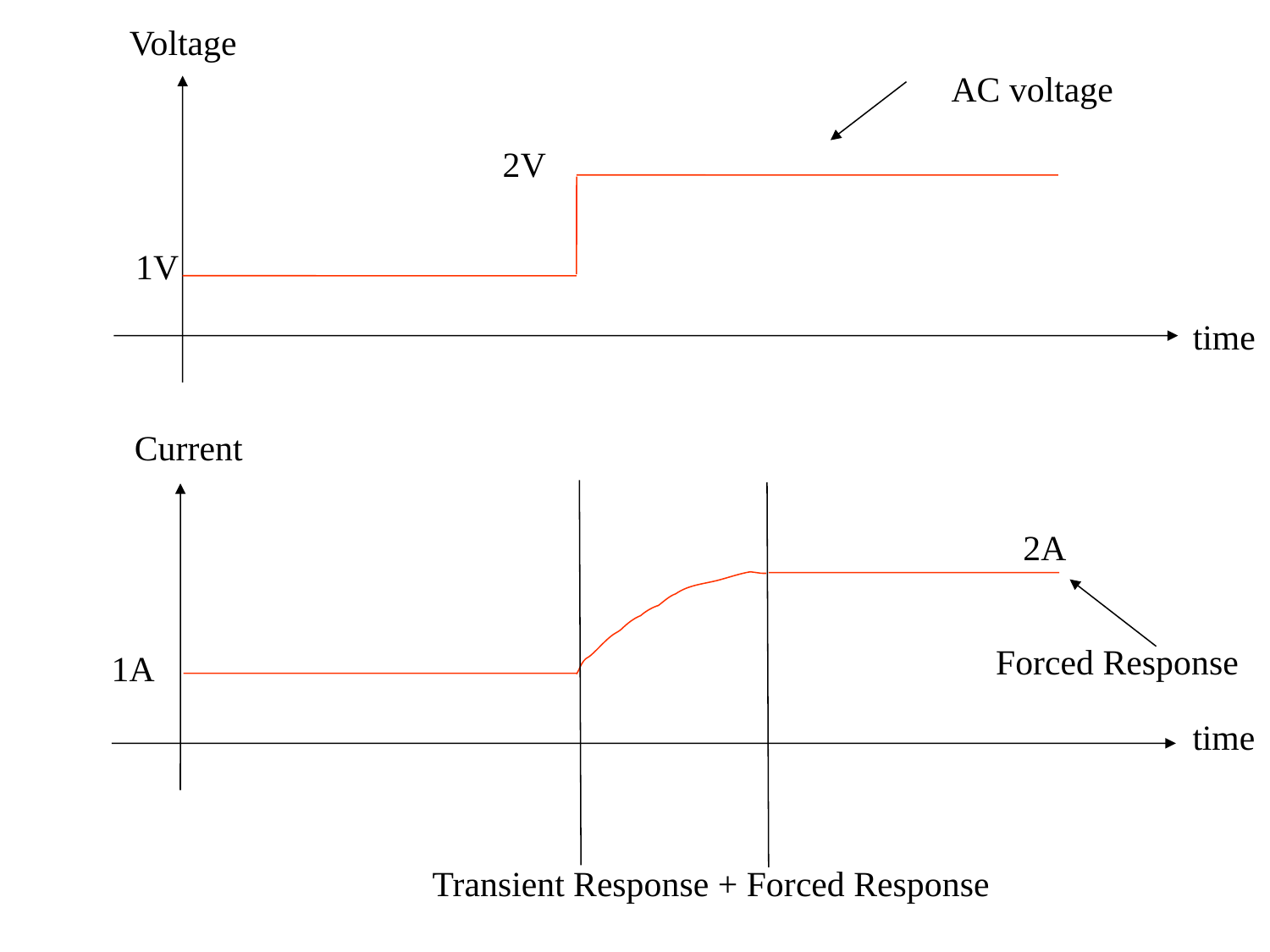

Voltage
AC voltage

2V

1V
time

Current

Transient Response + Forced Response

2A

Forced Response
1A

time